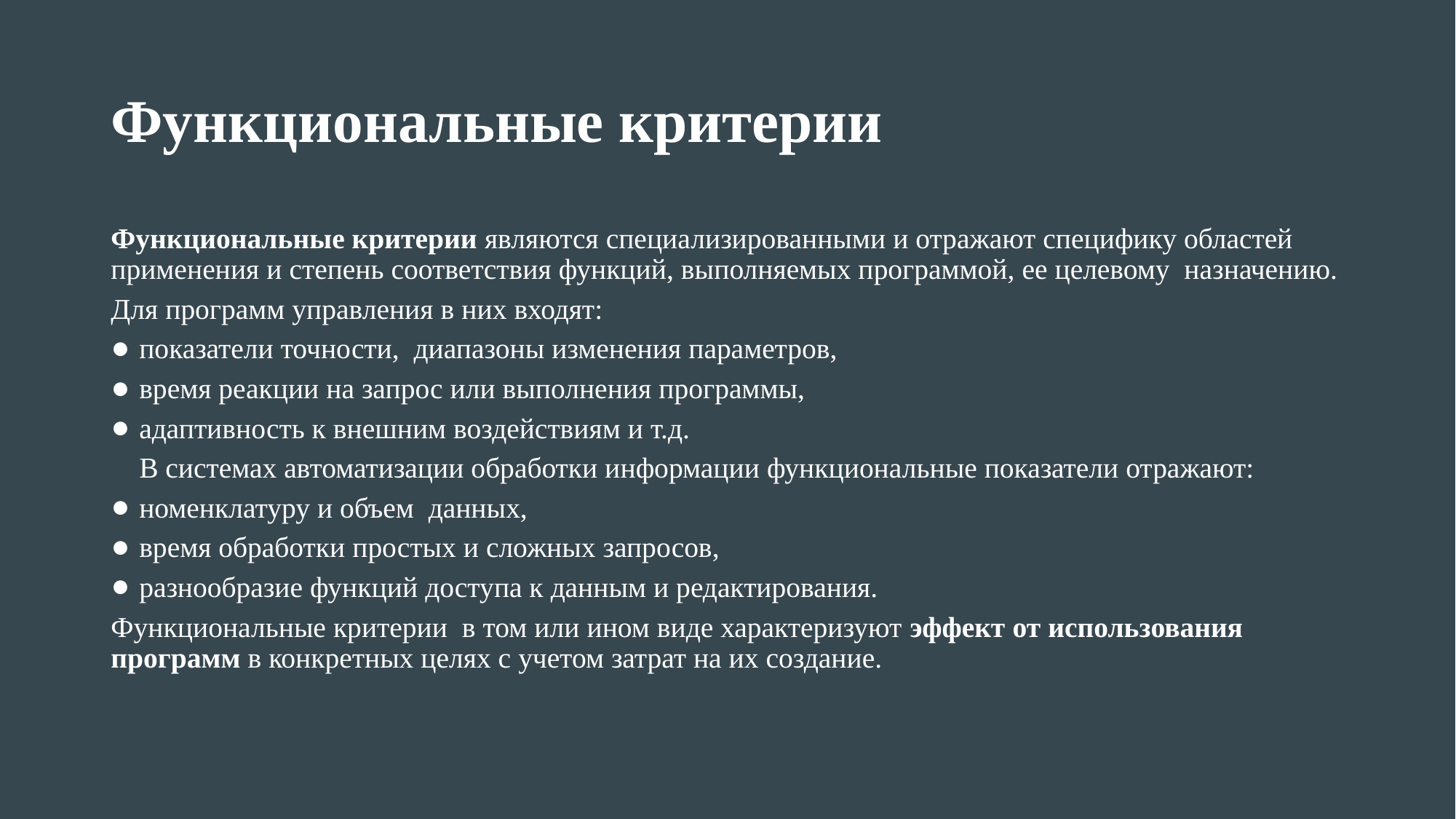

# Функциональные критерии
Функциональные критерии являются специализированными и отражают специфику областей применения и степень соответствия функций, выполняемых программой, ее целевому  назначению.
Для программ управления в них входят:
показатели точности,  диапазоны изменения параметров,
время реакции на запрос или выполнения программы,
адаптивность к внешним воздействиям и т.д.
В системах автоматизации обработки информации функциональные показатели отражают:
номенклатуру и объем  данных,
время обработки простых и сложных запросов,
разнообразие функций доступа к данным и редактирования.
Функциональные критерии  в том или ином виде характеризуют эффект от использования программ в конкретных целях с учетом затрат на их создание.